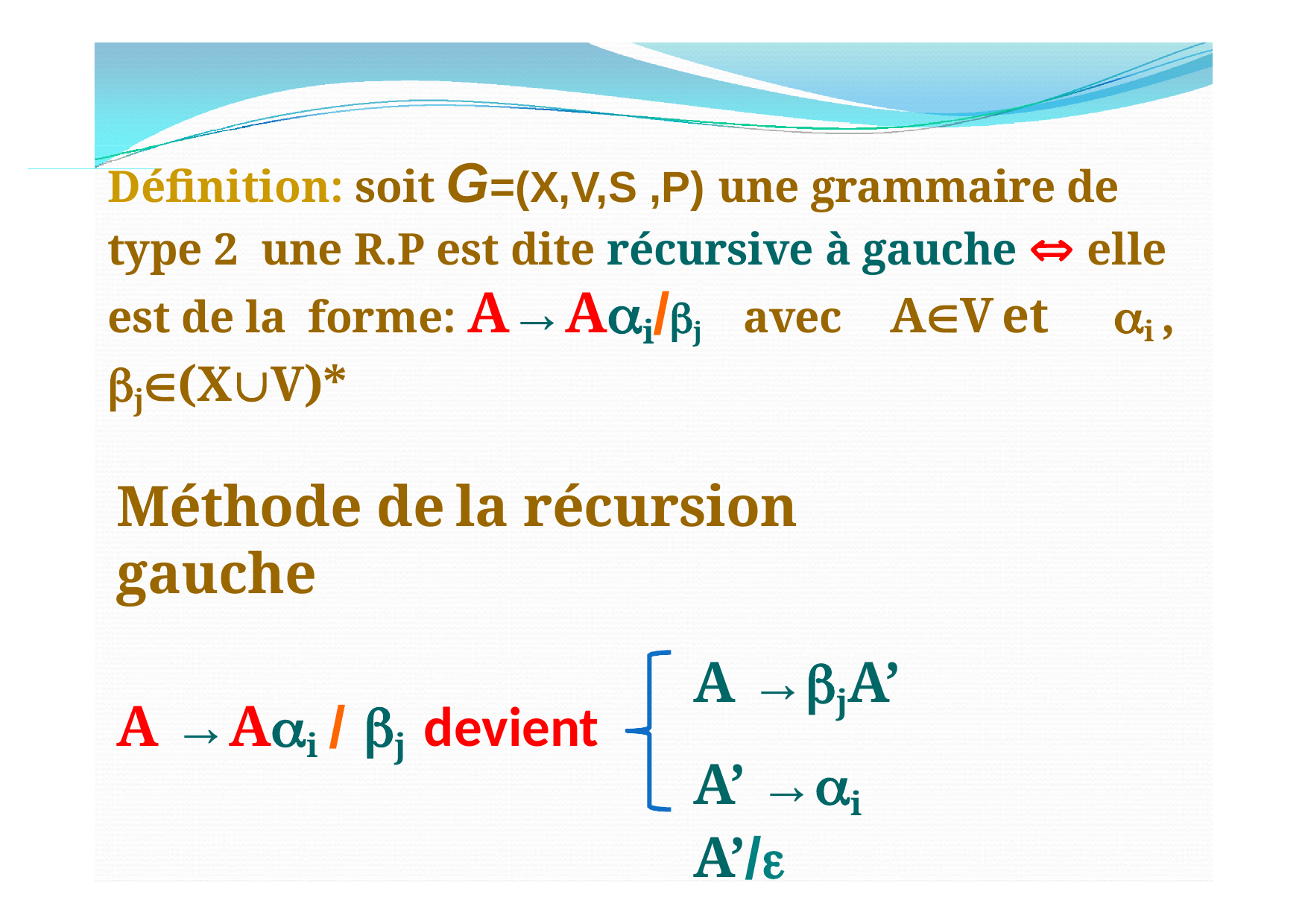

# Définition: soit G=(X,V,S ,P) une grammaire de type 2  une R.P est dite récursive à gauche ⇔ elle est de la  forme: A→Aαi/βj	avec	A∈V	et	αi , βj∈(X∪V)*
Méthode de	la récursion	gauche
A →βjA’
A’ →αi A’/ε

A →Aαi	/ βj
devient